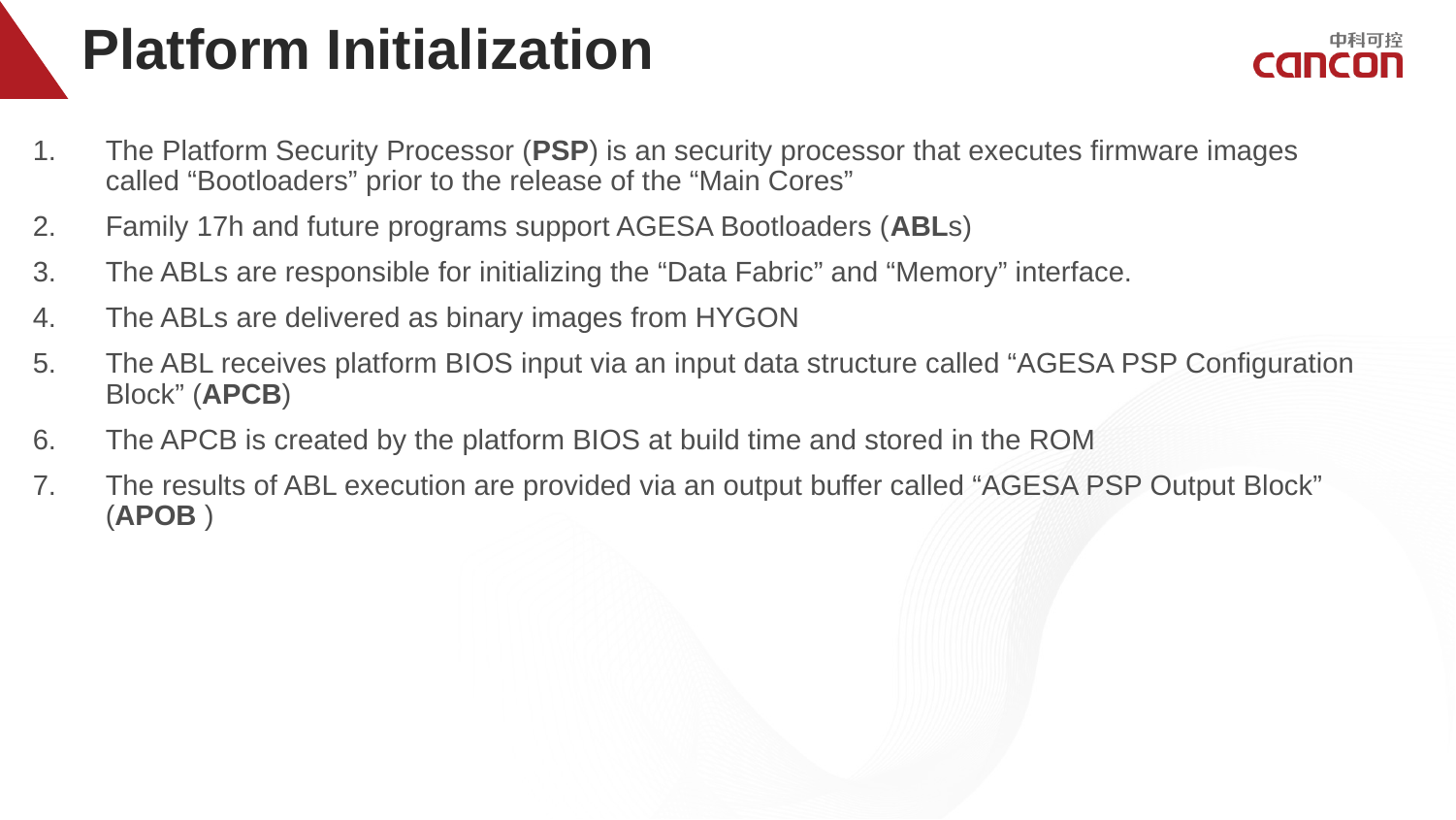

# Platform Initialization
The Platform Security Processor (PSP) is an security processor that executes firmware images called “Bootloaders” prior to the release of the “Main Cores”
Family 17h and future programs support AGESA Bootloaders (ABLs)
The ABLs are responsible for initializing the “Data Fabric” and “Memory” interface.
The ABLs are delivered as binary images from HYGON
The ABL receives platform BIOS input via an input data structure called “AGESA PSP Configuration Block” (APCB)
The APCB is created by the platform BIOS at build time and stored in the ROM
The results of ABL execution are provided via an output buffer called “AGESA PSP Output Block” (APOB )